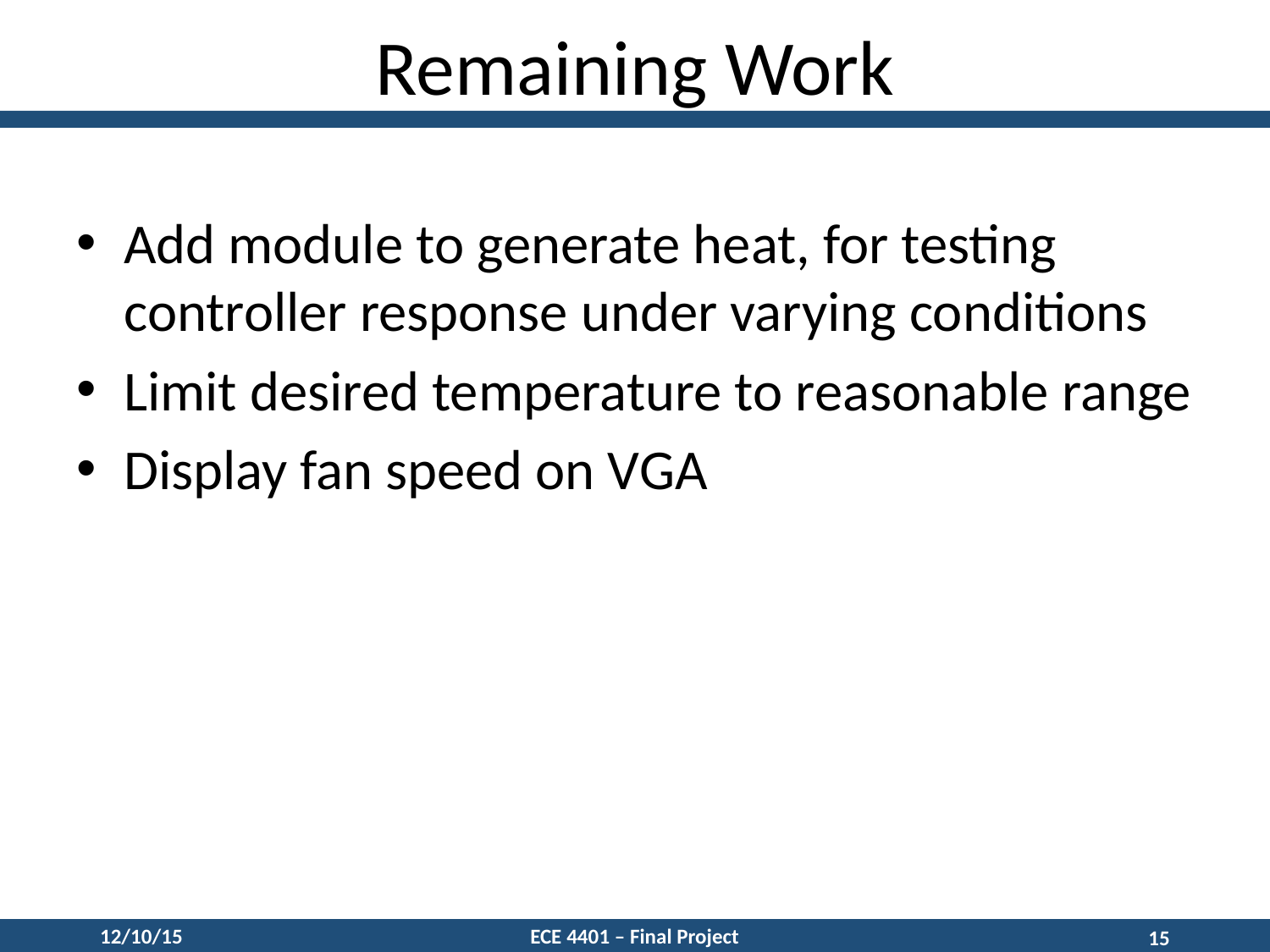

Remaining Work

Add module to generate heat, for testing controller response under varying conditions
Limit desired temperature to reasonable range
Display fan speed on VGA
12/10/15
ECE 4401 – Final Project
15